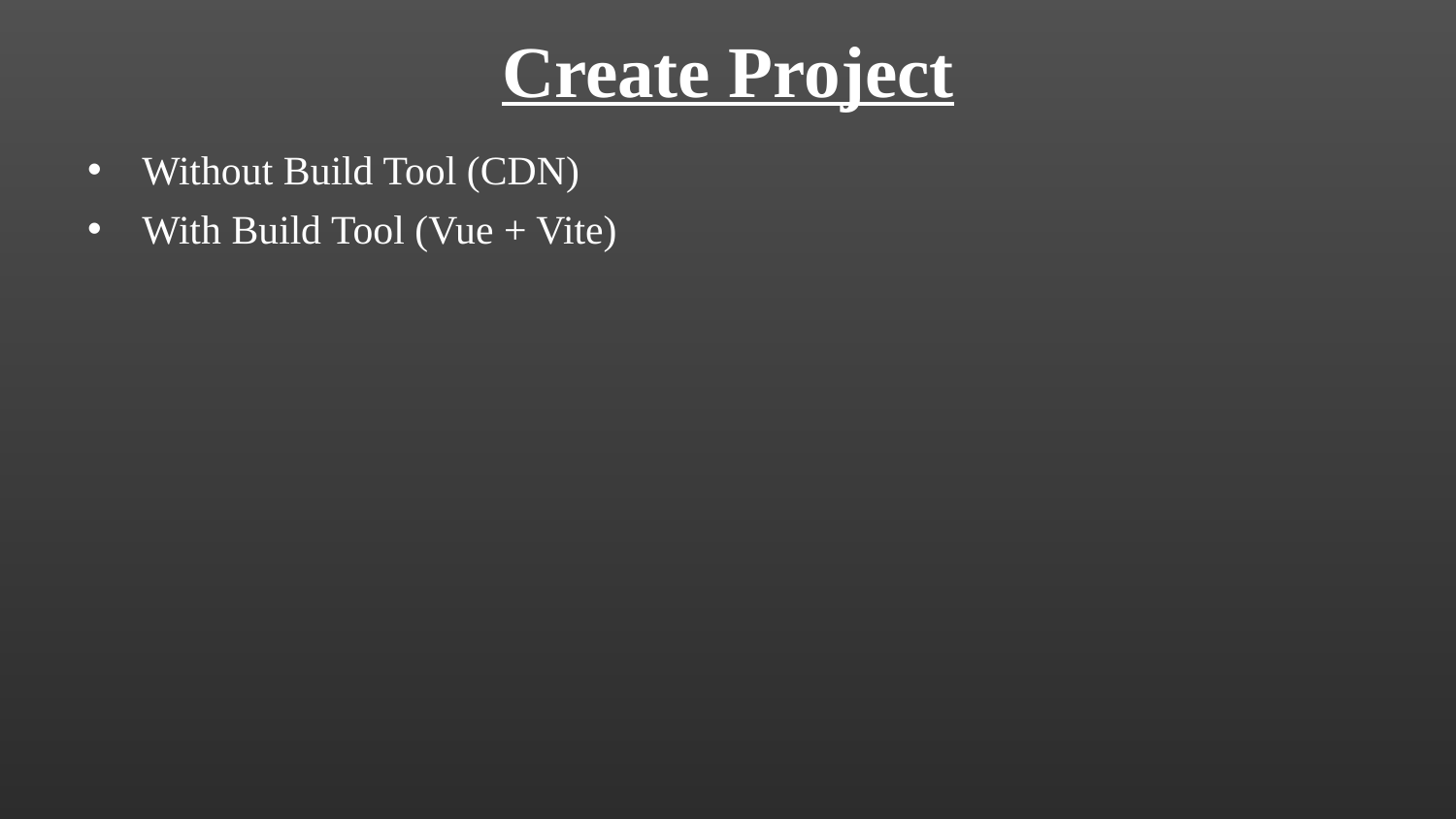

# Create Project
Without Build Tool (CDN)
With Build Tool (Vue + Vite)